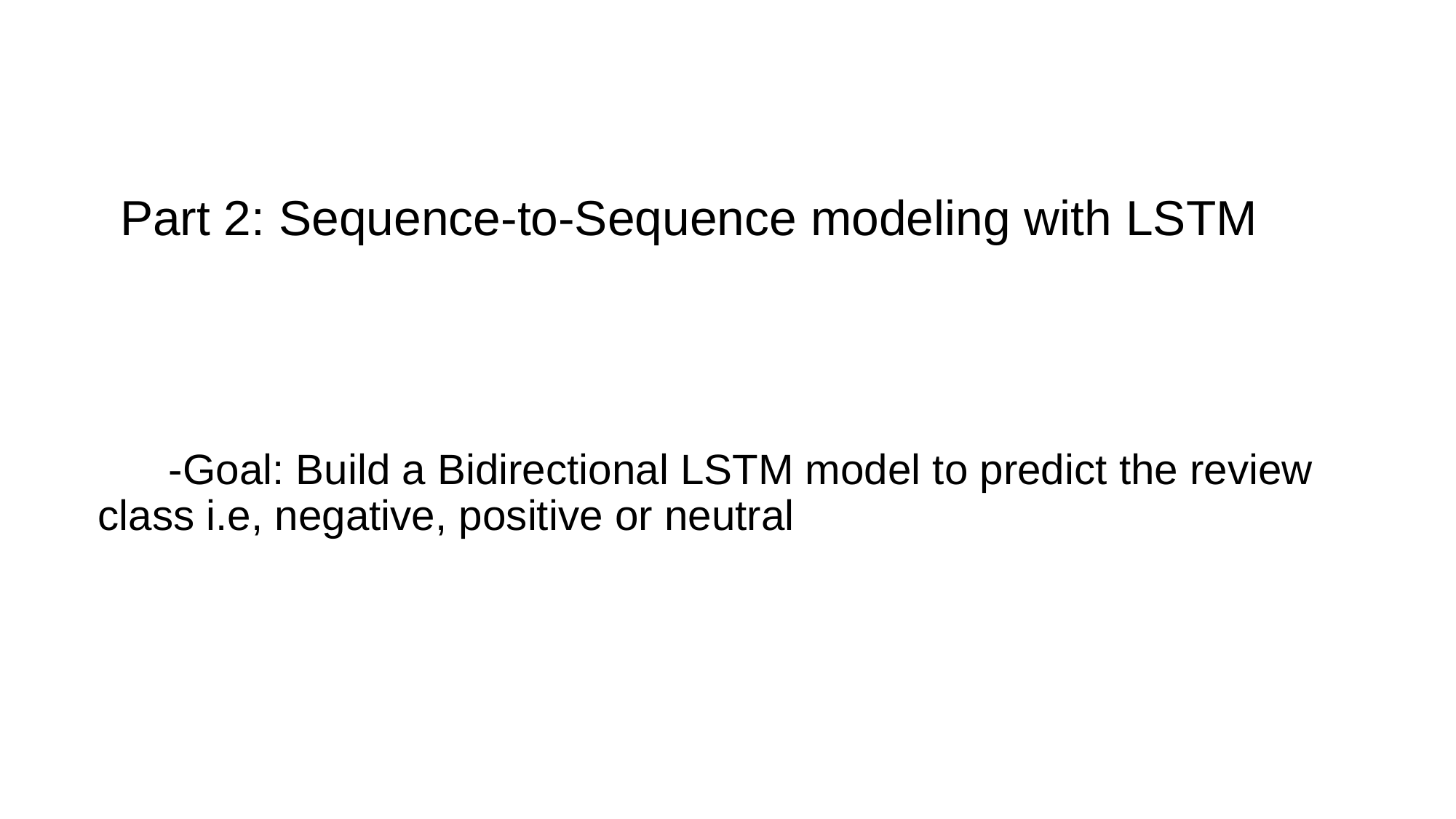

# Part 2: Sequence-to-Sequence modeling with LSTM
      -Goal: Build a Bidirectional LSTM model to predict the review class i.e, negative, positive or neutral